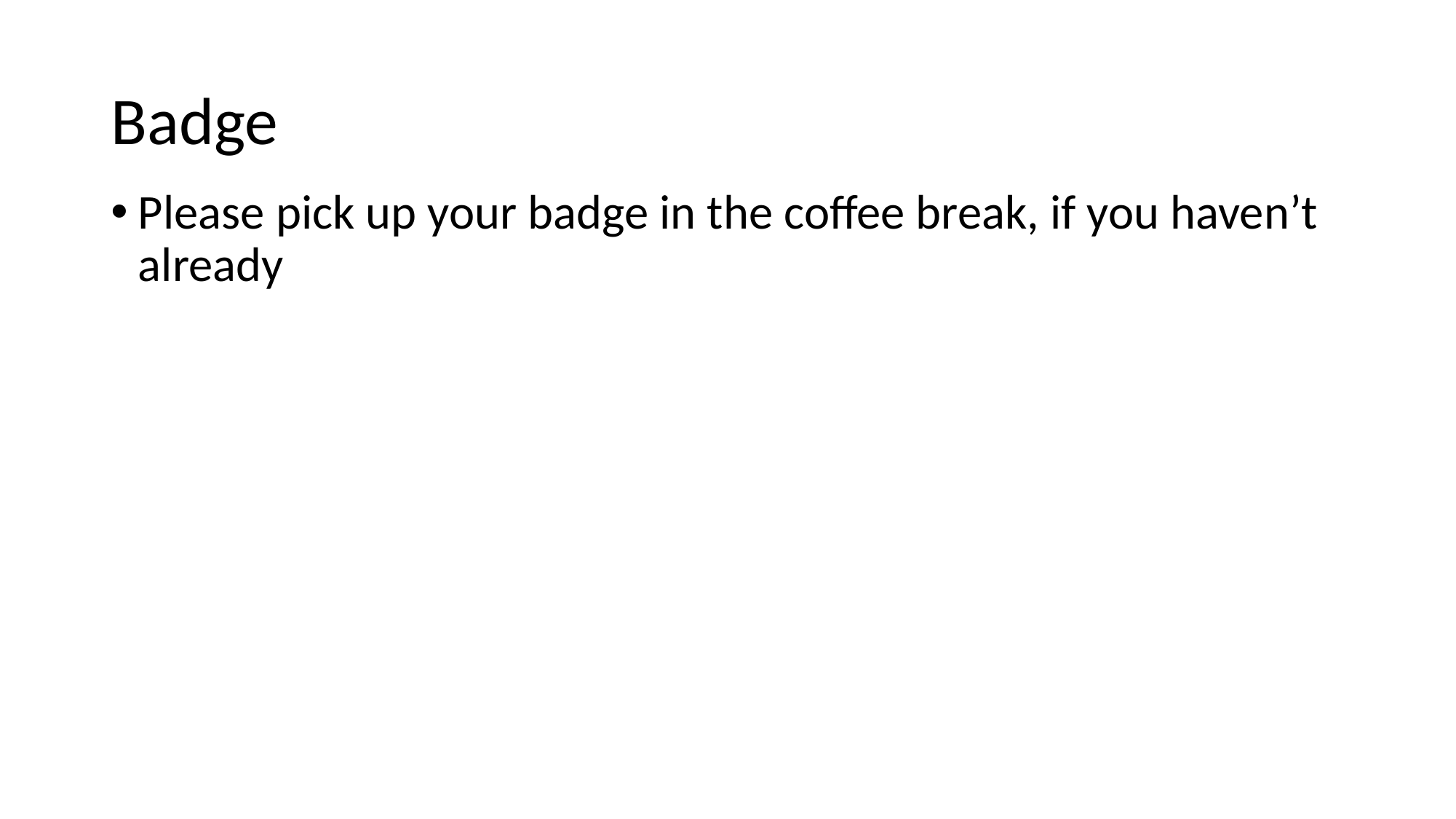

# Badge
Please pick up your badge in the coffee break, if you haven’t already